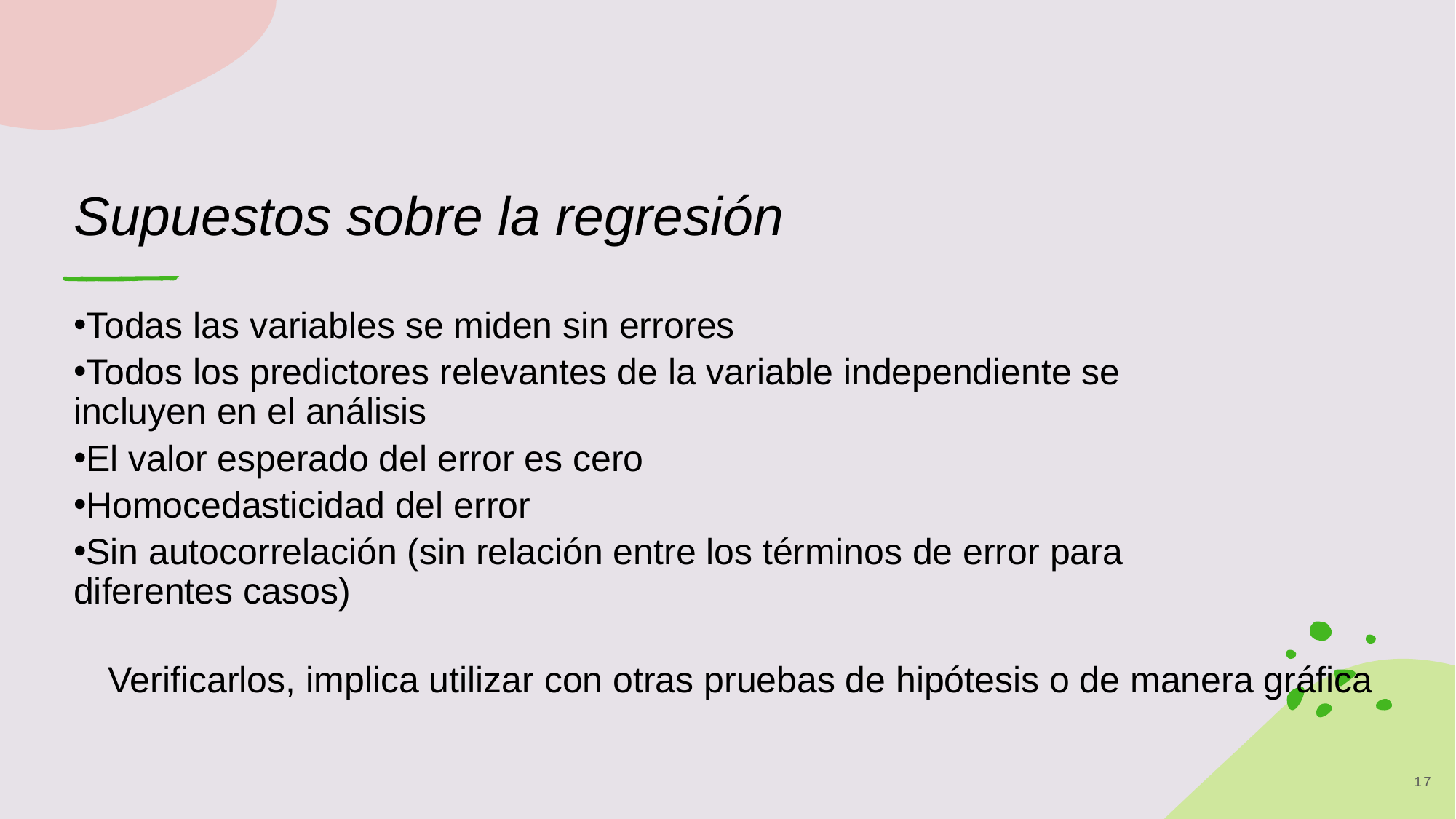

# Supuestos sobre la regresión
Todas las variables se miden sin errores
Todos los predictores relevantes de la variable independiente se incluyen en el análisis
El valor esperado del error es cero
Homocedasticidad del error
Sin autocorrelación (sin relación entre los términos de error para diferentes casos)

Verificarlos, implica utilizar con otras pruebas de hipótesis o de manera gráfica
17